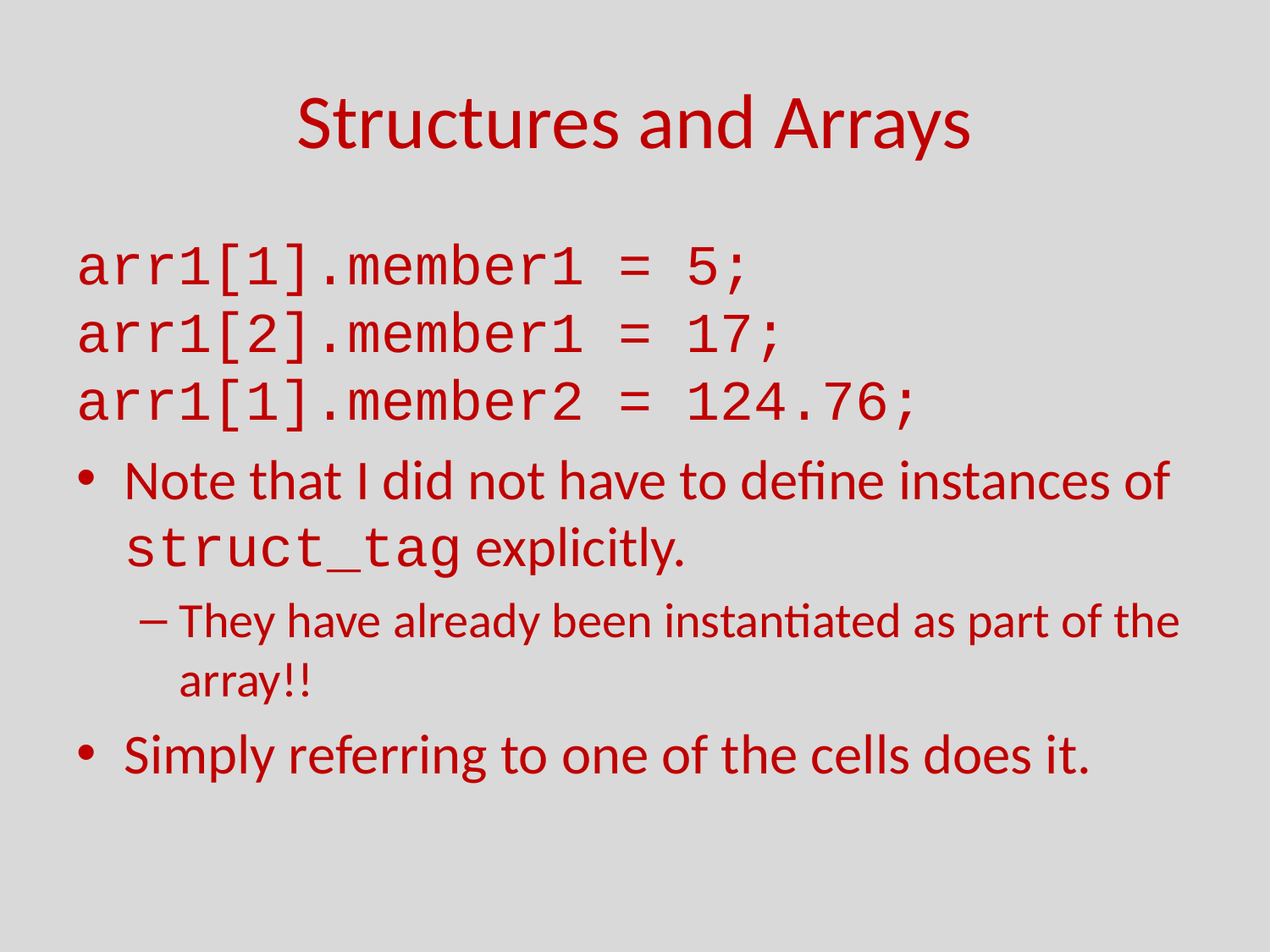

# Structures and Arrays
arr1[1].member1 = 5;
arr1[2].member1 = 17;
arr1[1].member2 = 124.76;
Note that I did not have to define instances of struct_tag explicitly.
They have already been instantiated as part of the array!!
Simply referring to one of the cells does it.